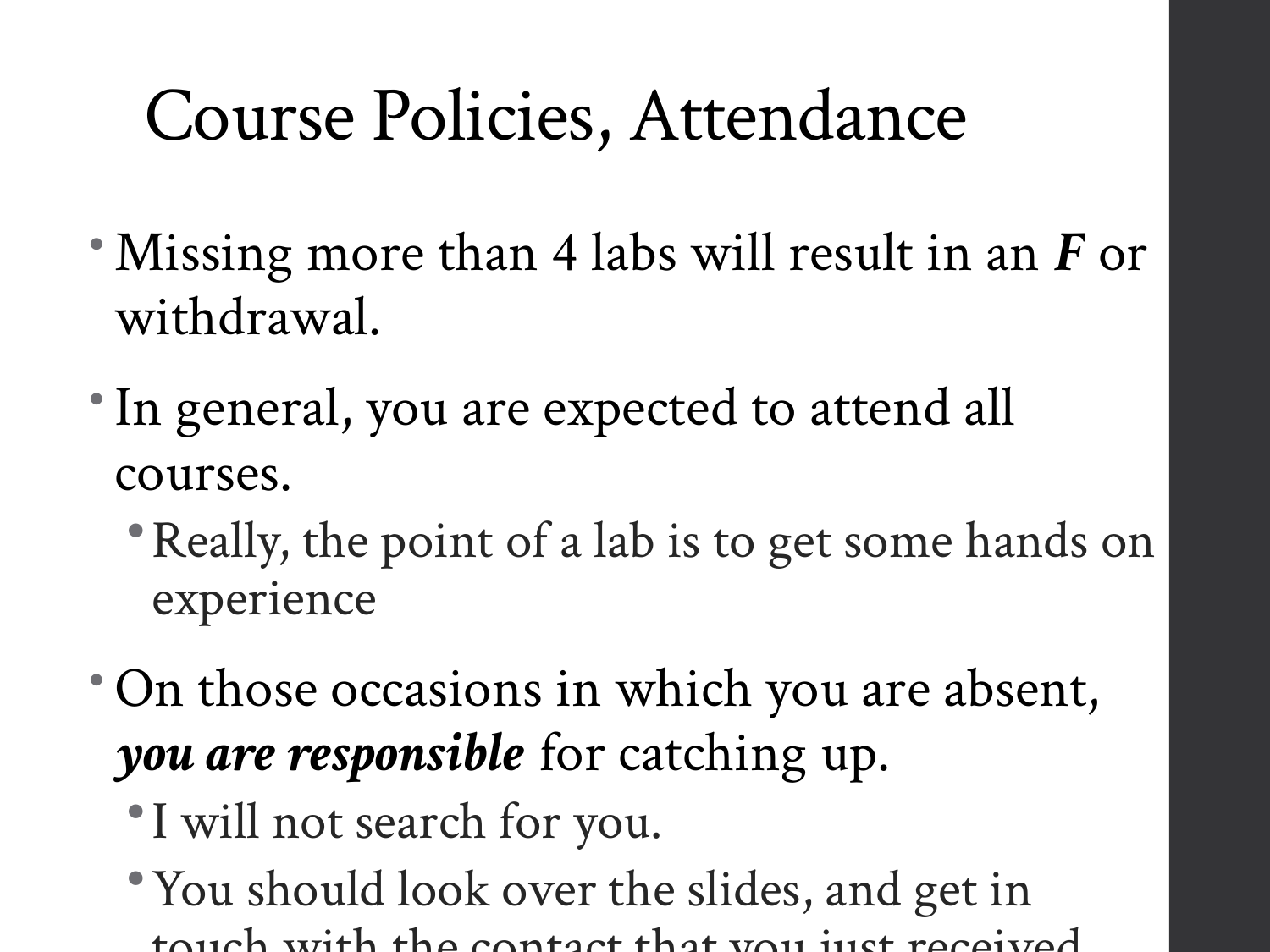

# Course Policies, Attendance
Missing more than 4 labs will result in an F or withdrawal.
In general, you are expected to attend all courses.
Really, the point of a lab is to get some hands on experience
On those occasions in which you are absent, you are responsible for catching up.
I will not search for you.
You should look over the slides, and get in touch with the contact that you just received